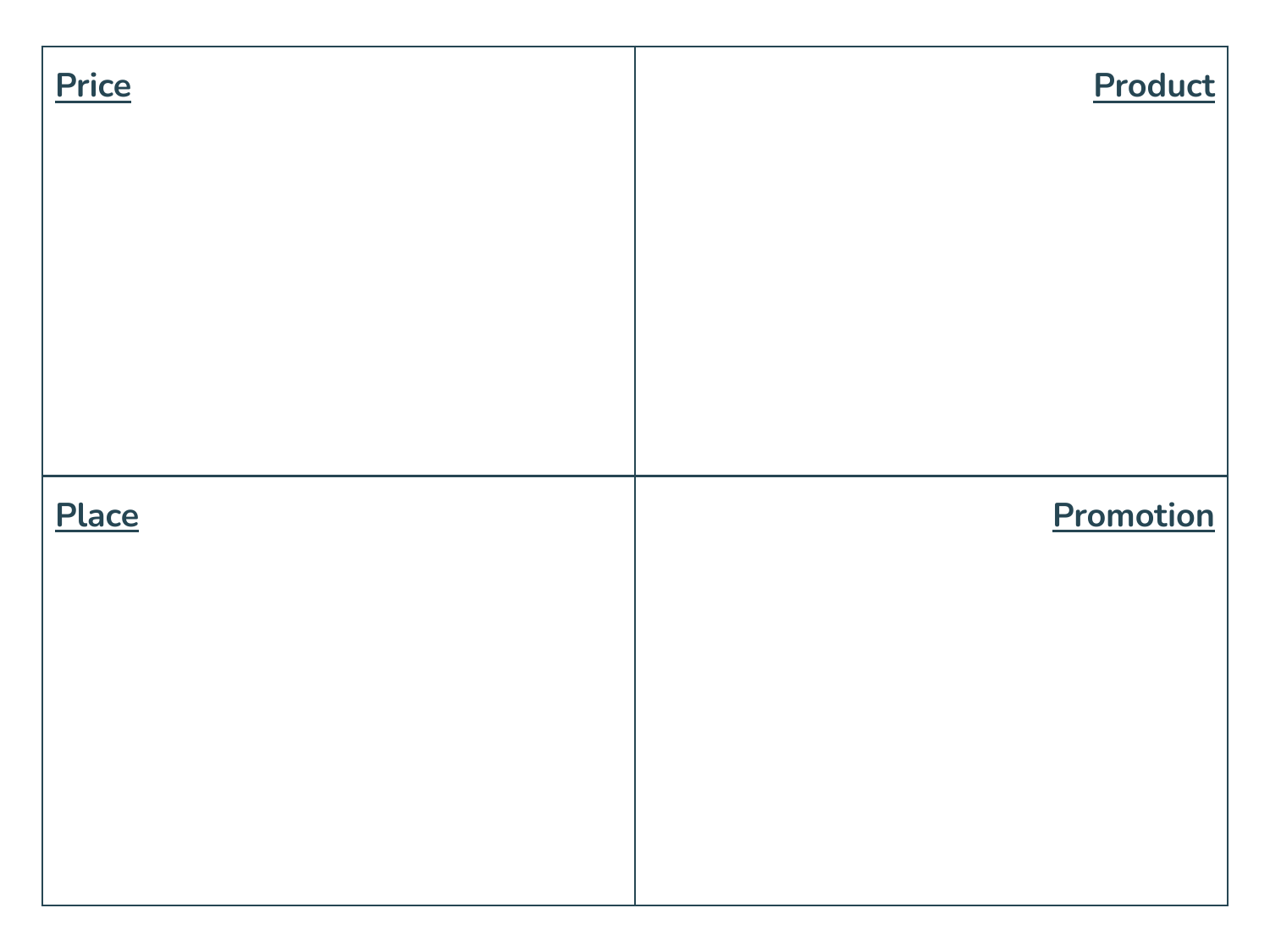

| Price | Product |
| --- | --- |
| Place | Promotion |